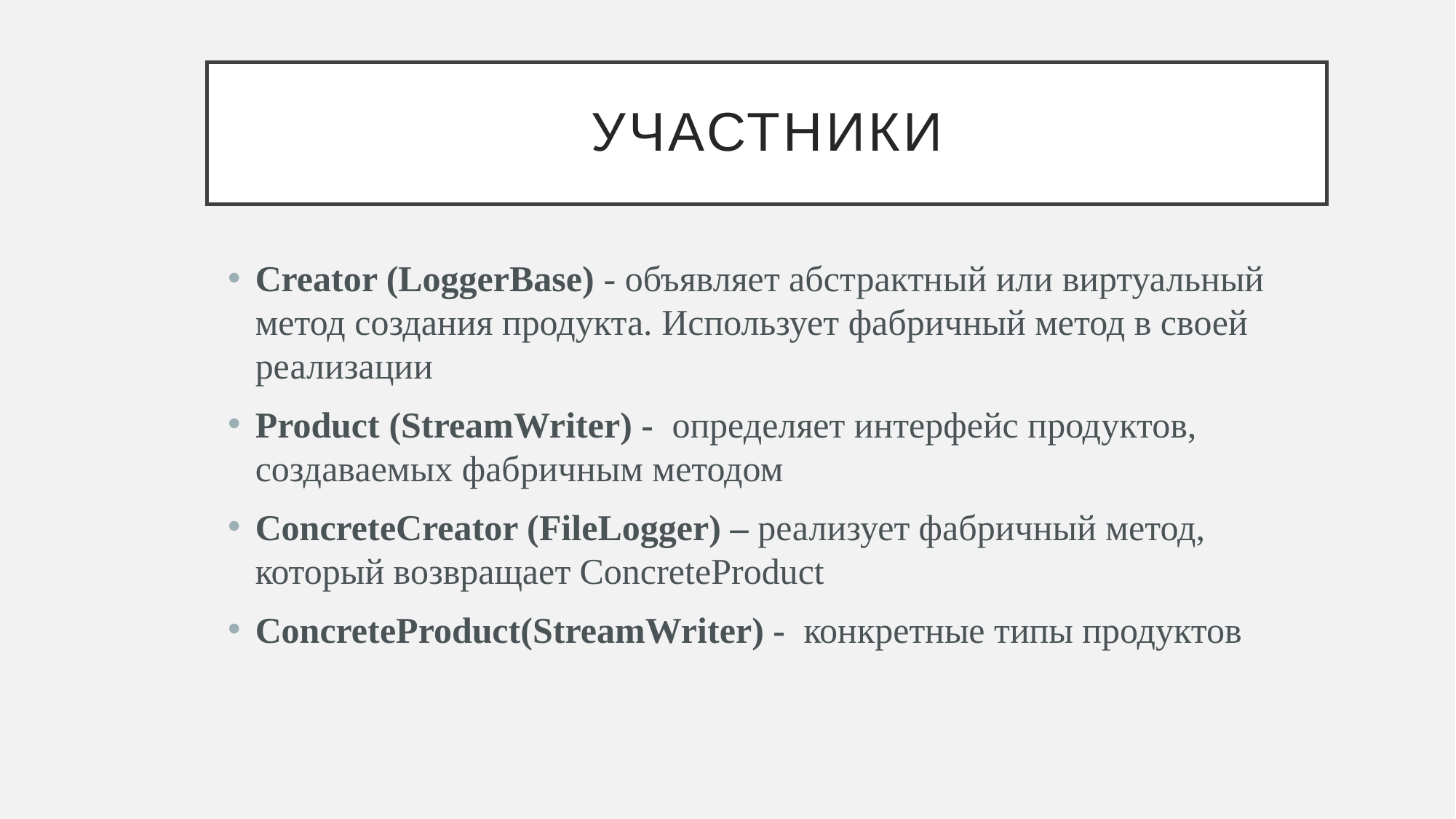

# Участники
Creator (LoggerBase) - объявляет абстрактный или виртуальный метод создания продукта. Использует фабричный метод в своей реализации
Product (StreamWriter) -  определяет интерфейс продуктов, создаваемых фабричным методом
ConcreteCreator (FileLogger) – реализует фабричный метод, который возвращает ConcreteProduct
ConcreteProduct(StreamWriter) -  конкретные типы продуктов